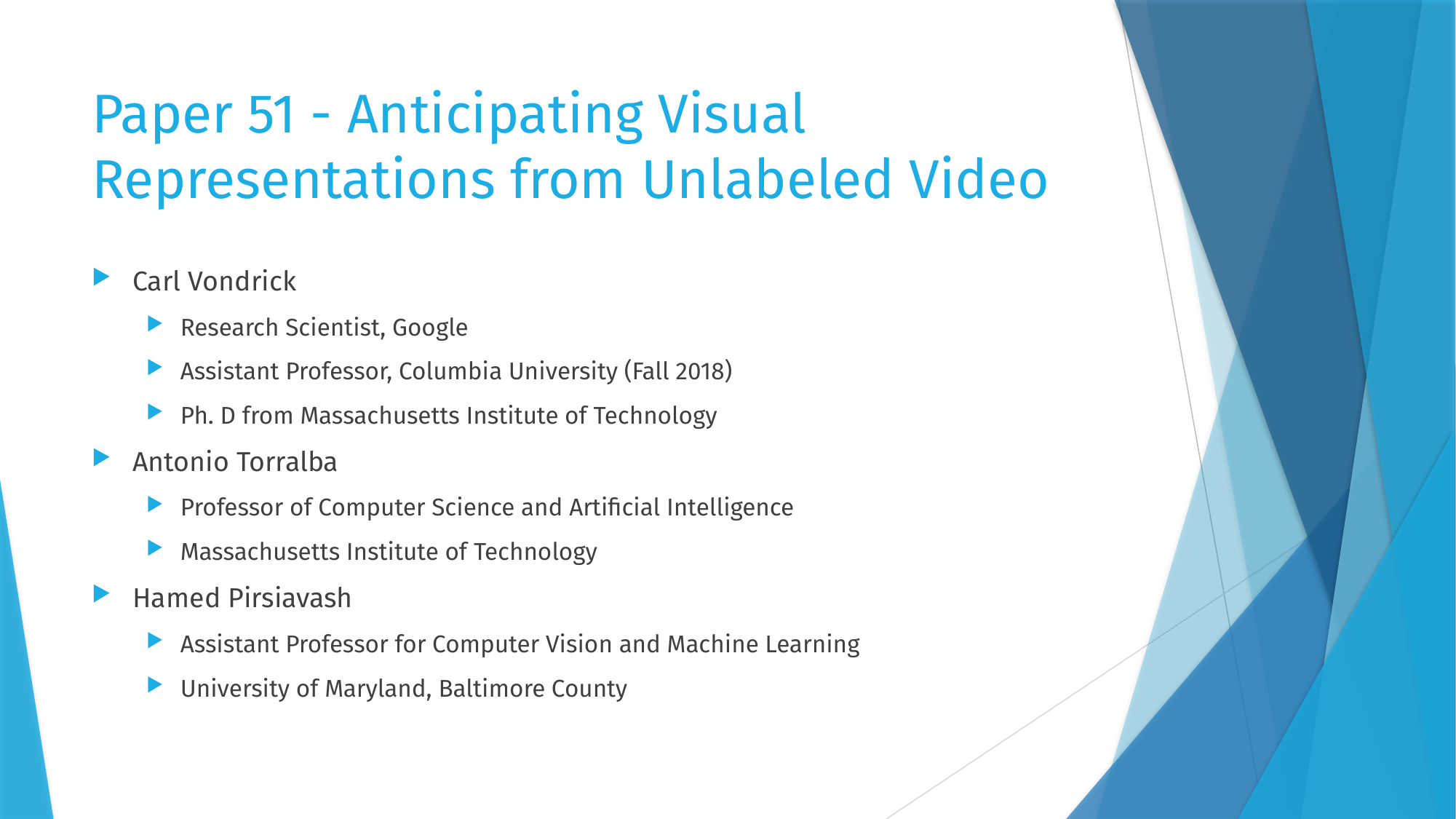

# Paper 51 - Anticipating Visual Representations from Unlabeled Video
Carl Vondrick
Research Scientist, Google
Assistant Professor, Columbia University (Fall 2018)
Ph. D from Massachusetts Institute of Technology
Antonio Torralba
Professor of Computer Science and Artificial Intelligence
Massachusetts Institute of Technology
Hamed Pirsiavash
Assistant Professor for Computer Vision and Machine Learning
University of Maryland, Baltimore County